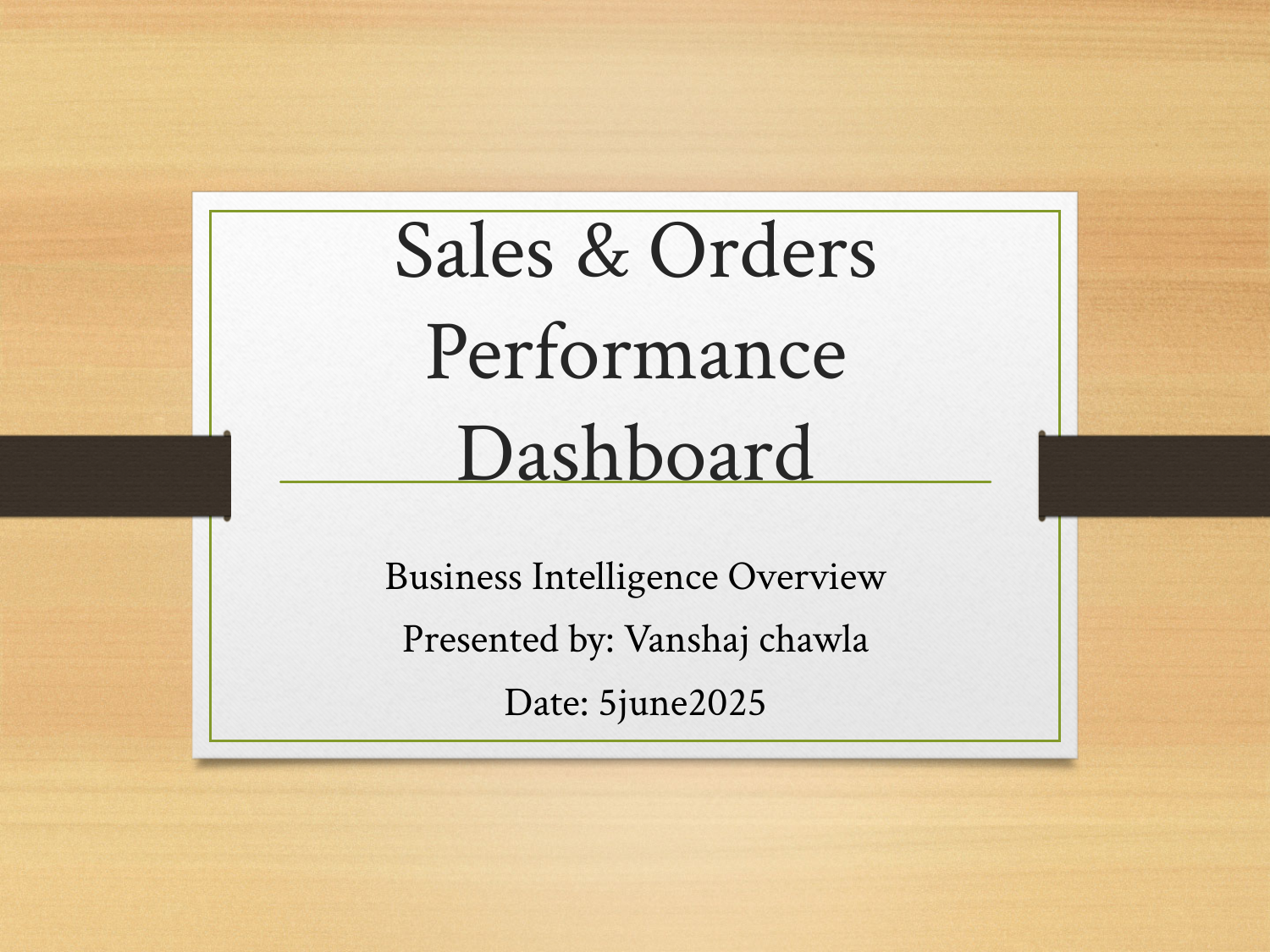

# Sales & Orders Performance Dashboard
Business Intelligence Overview
Presented by: Vanshaj chawla
Date: 5june2025